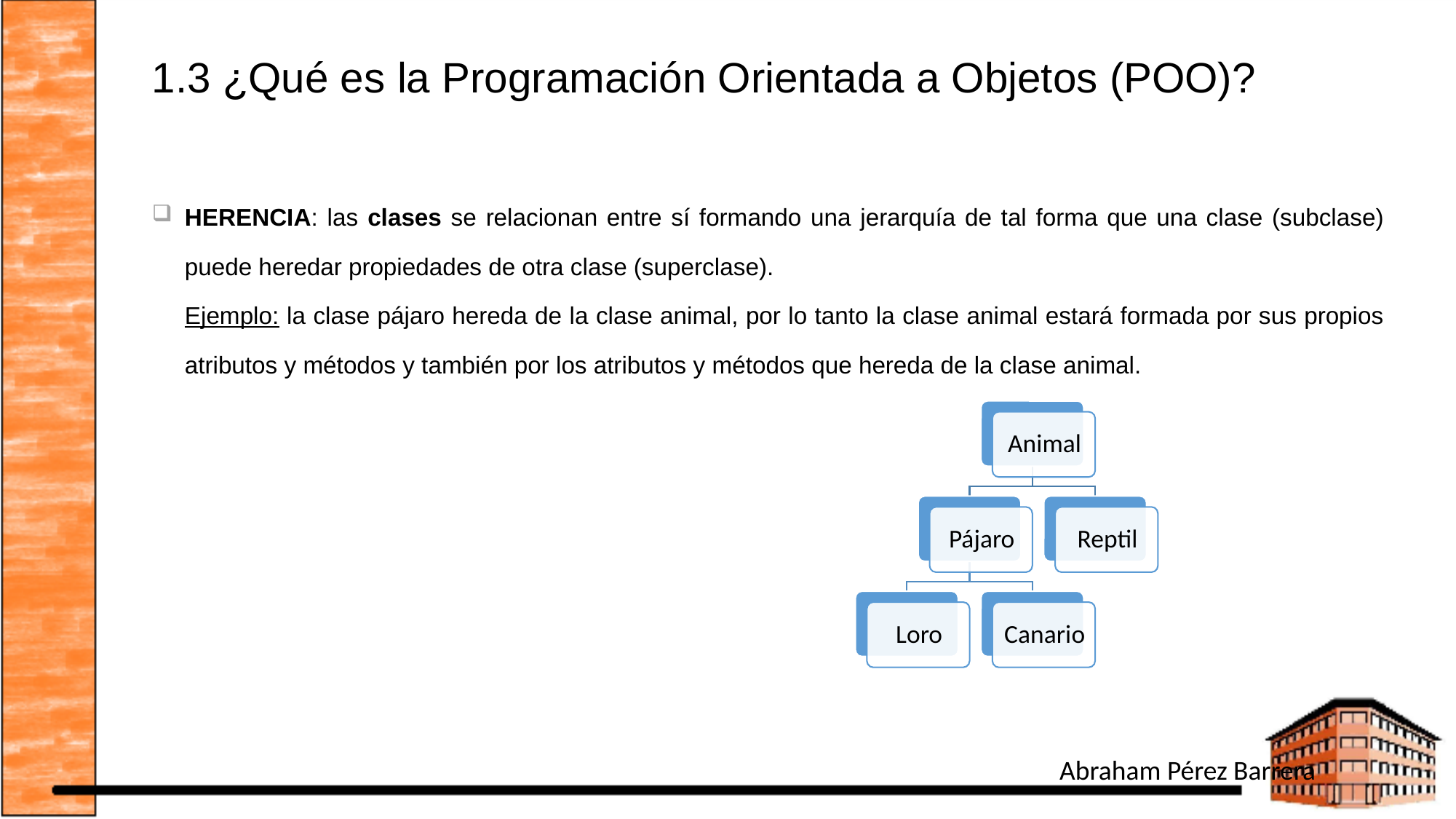

# 1.3 ¿Qué es la Programación Orientada a Objetos (POO)?
HERENCIA: las clases se relacionan entre sí formando una jerarquía de tal forma que una clase (subclase) puede heredar propiedades de otra clase (superclase).
Ejemplo: la clase pájaro hereda de la clase animal, por lo tanto la clase animal estará formada por sus propios atributos y métodos y también por los atributos y métodos que hereda de la clase animal.

Animal
Pájaro
Loro
Canario
Reptil